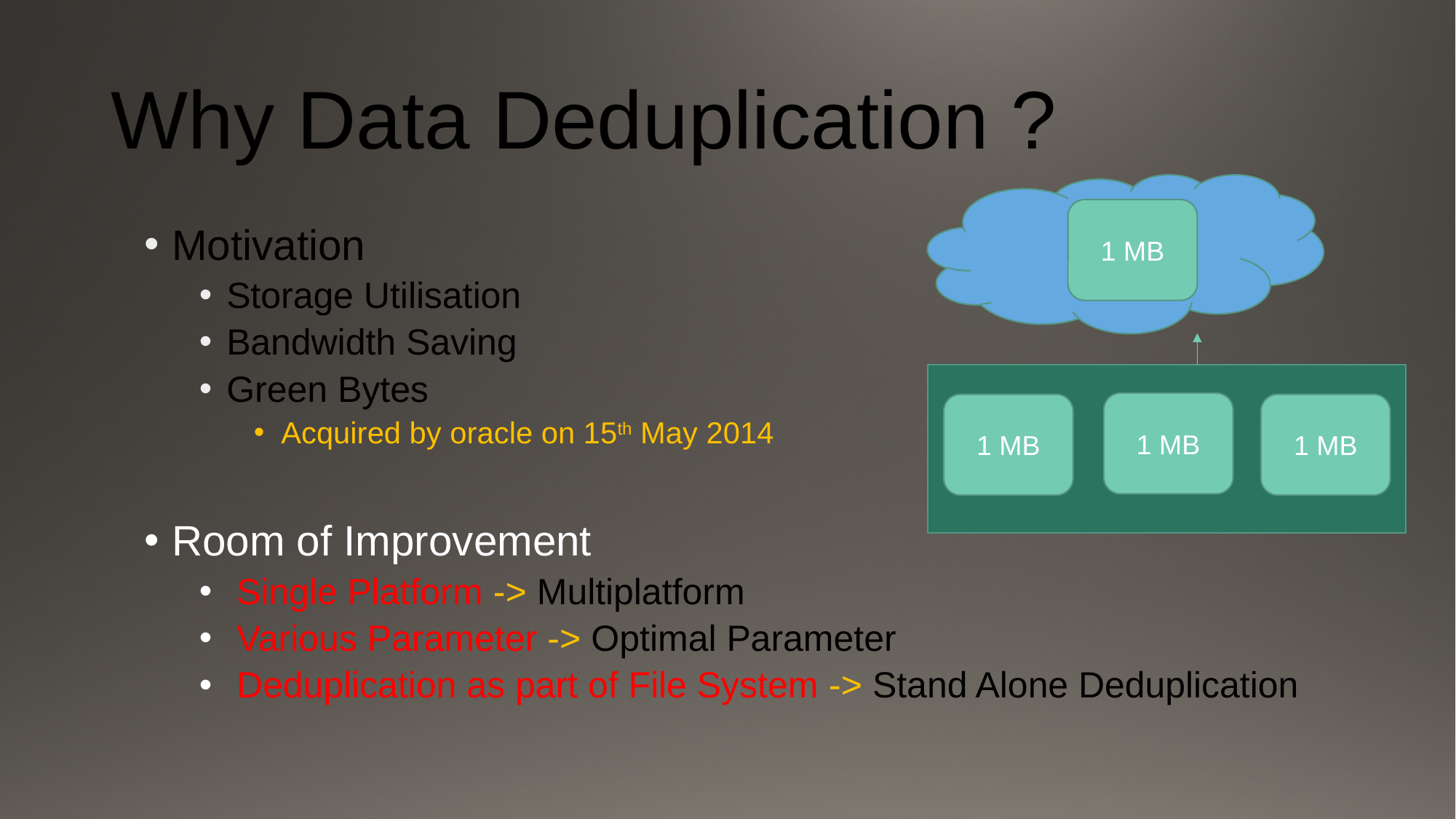

# Why Data Deduplication ?

1 MB
Motivation
Storage Utilisation
Bandwidth Saving
Green Bytes
Acquired by oracle on 15th May 2014

Room of Improvement
 Single Platform -> Multiplatform
 Various Parameter -> Optimal Parameter
 Deduplication as part of File System -> Stand Alone Deduplication

1 MB
1 MB
1 MB